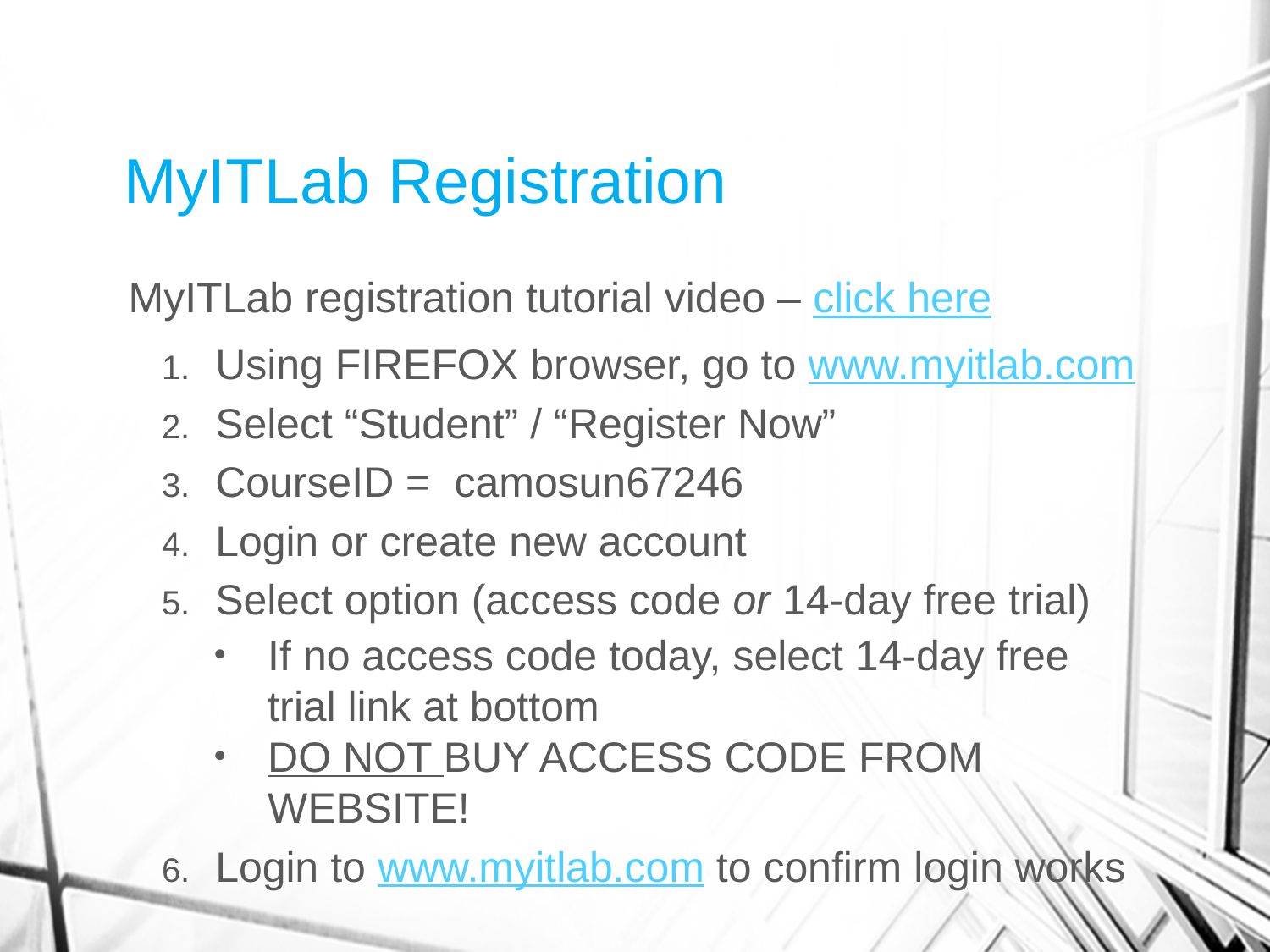

# MyITLab Registration
MyITLab registration tutorial video – click here
Using FIREFOX browser, go to www.myitlab.com
Select “Student” / “Register Now”
CourseID =  camosun67246
Login or create new account
Select option (access code or 14-day free trial)
If no access code today, select 14-day free trial link at bottom
DO NOT BUY ACCESS CODE FROM WEBSITE!
Login to www.myitlab.com to confirm login works